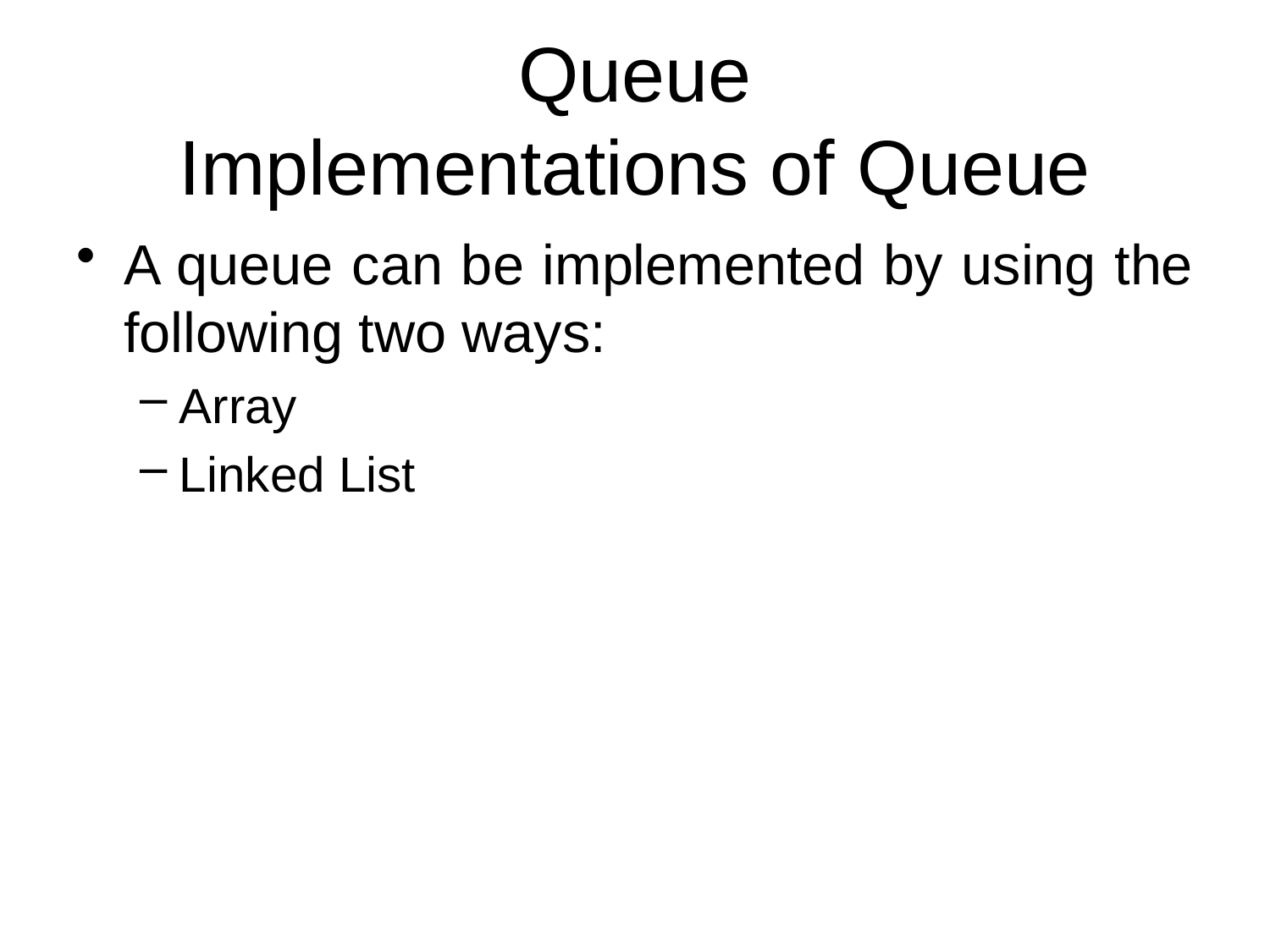

# Queue Implementations of Queue
A queue can be implemented by using the following two ways:
Array
Linked List